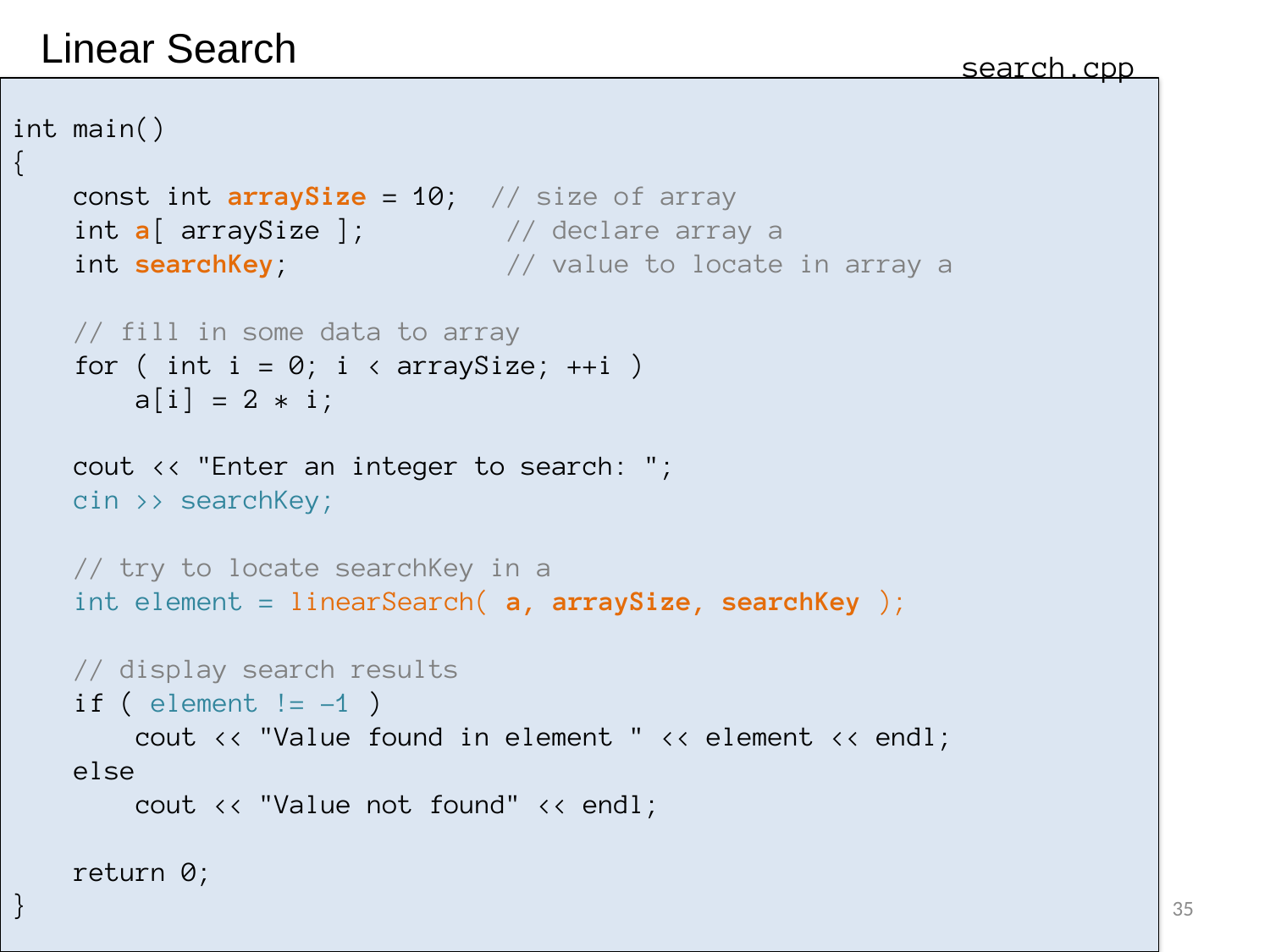

Linear Search
search.cpp
int main()
{
    const int arraySize = 10;  // size of array
    int a[ arraySize ];         // declare array a
    int searchKey;              // value to locate in array a

    // fill in some data to array
    for ( int i = 0; i < arraySize; ++i )
        a[i] = 2 * i;

    cout << "Enter an integer to search: ";
    cin >> searchKey;

    // try to locate searchKey in a
    int element = linearSearch( a, arraySize, searchKey );

    // display search results
    if ( element != -1 )
        cout << "Value found in element " << element << endl;
    else
        cout << "Value not found" << endl;

    return 0;
}
35